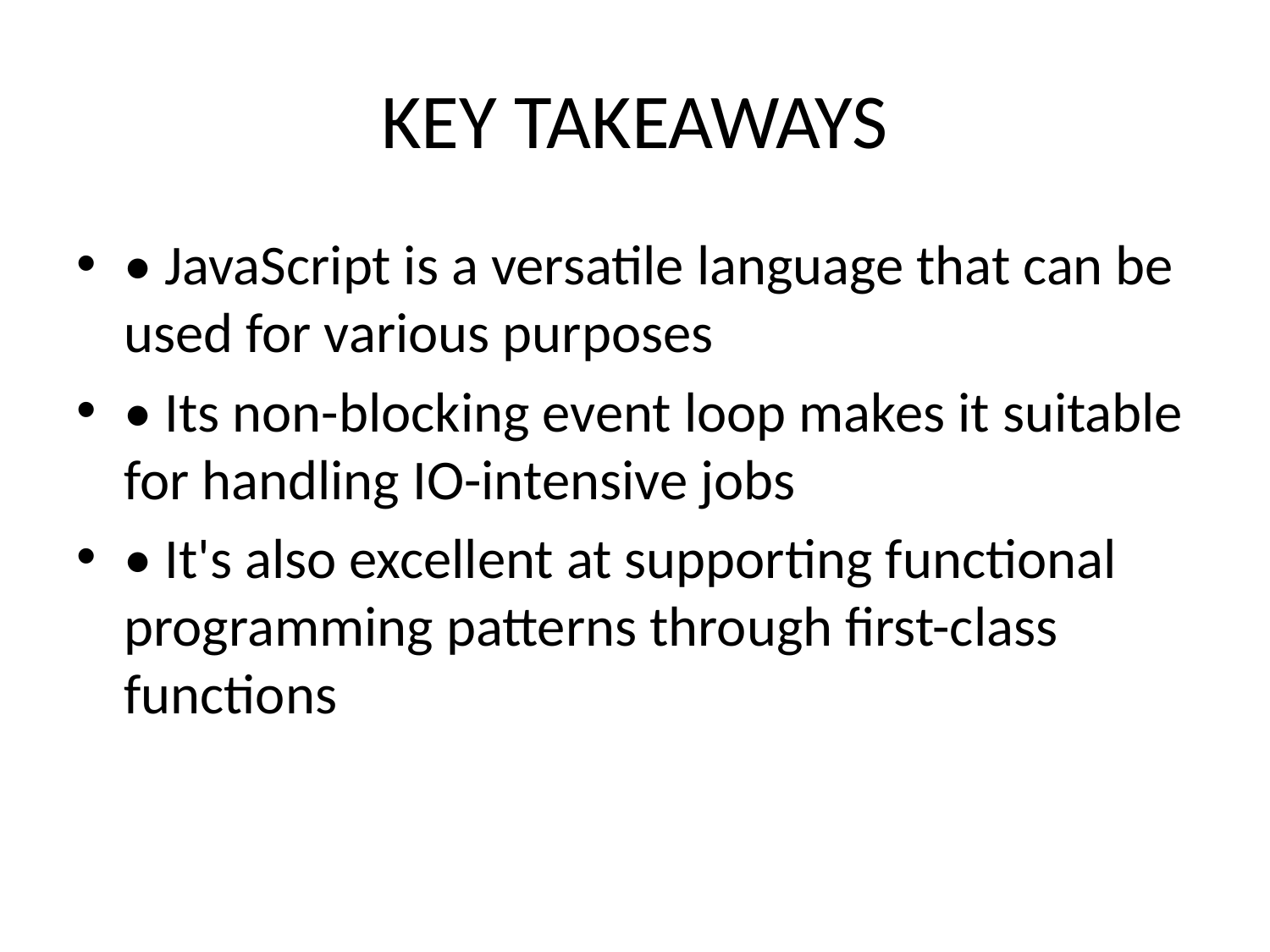

# KEY TAKEAWAYS
• JavaScript is a versatile language that can be used for various purposes
• Its non-blocking event loop makes it suitable for handling IO-intensive jobs
• It's also excellent at supporting functional programming patterns through first-class functions